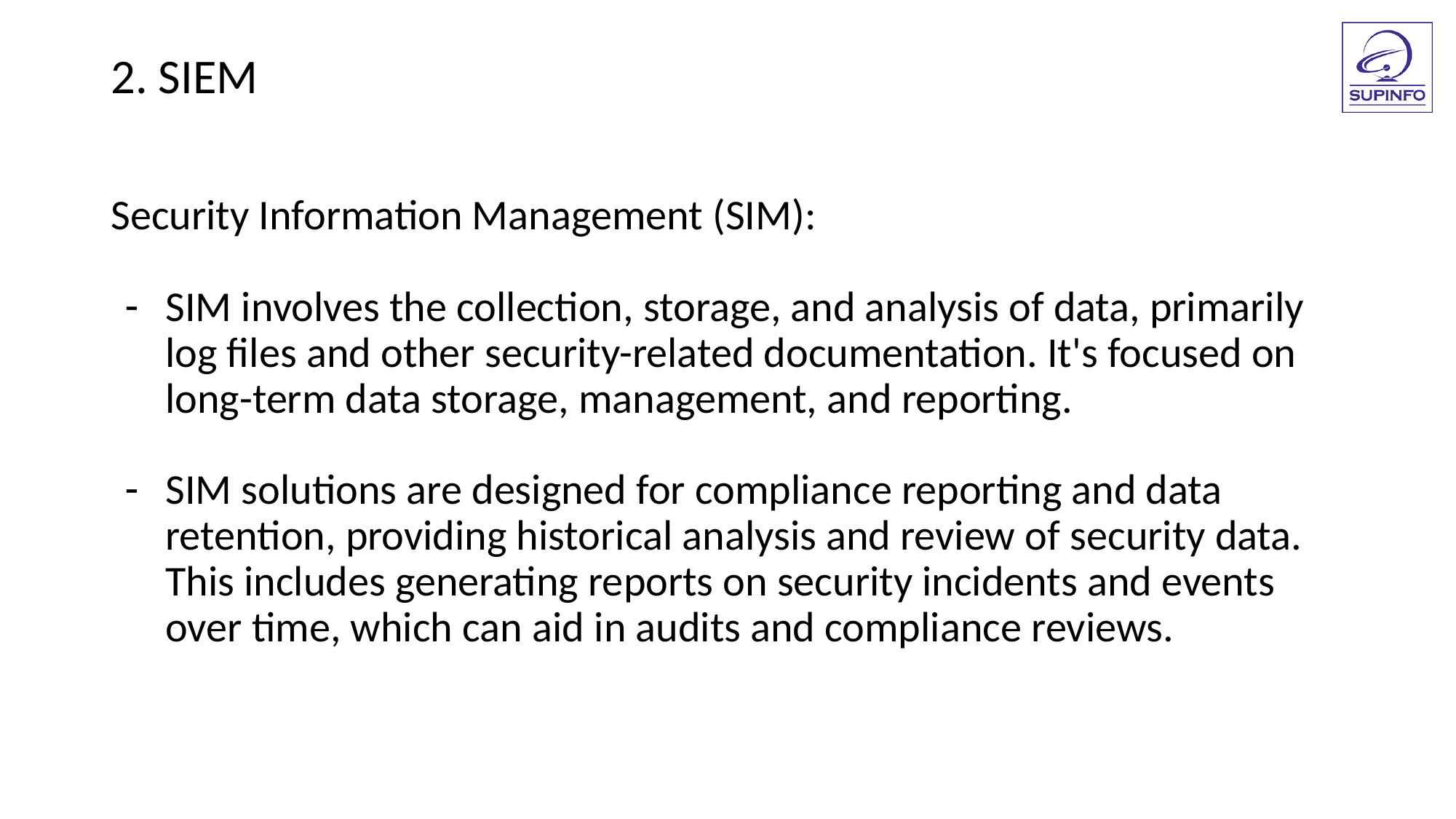

2. SIEM

Security Information Management (SIM):

SIM involves the collection, storage, and analysis of data, primarily log files and other security-related documentation. It's focused on long-term data storage, management, and reporting.

SIM solutions are designed for compliance reporting and data retention, providing historical analysis and review of security data. This includes generating reports on security incidents and events over time, which can aid in audits and compliance reviews.